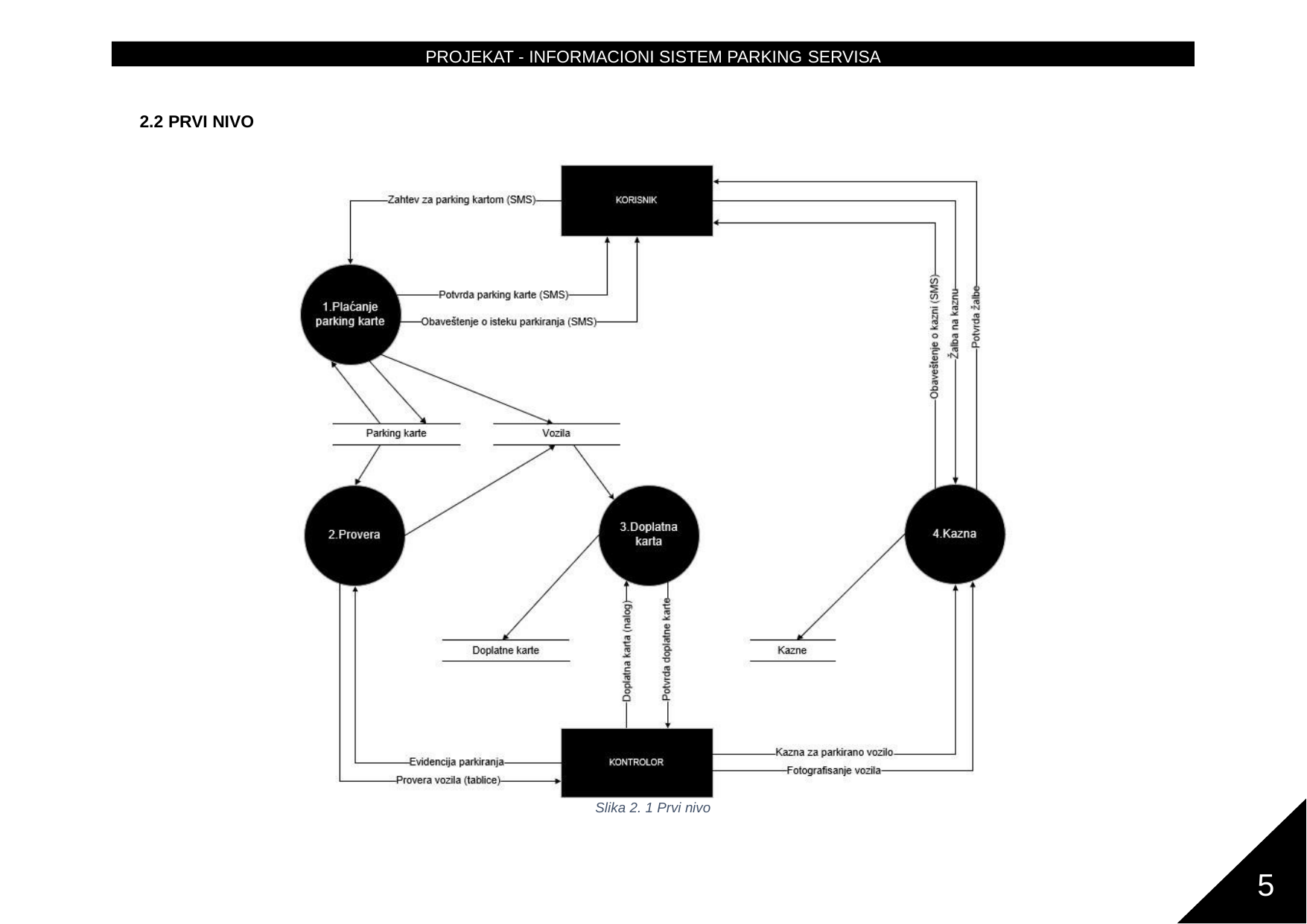

PROJEKAT - INFORMACIONI SISTEM PARKING SERVISA
2.2 PRVI NIVO

Slika 2. 1 Prvi nivo

5